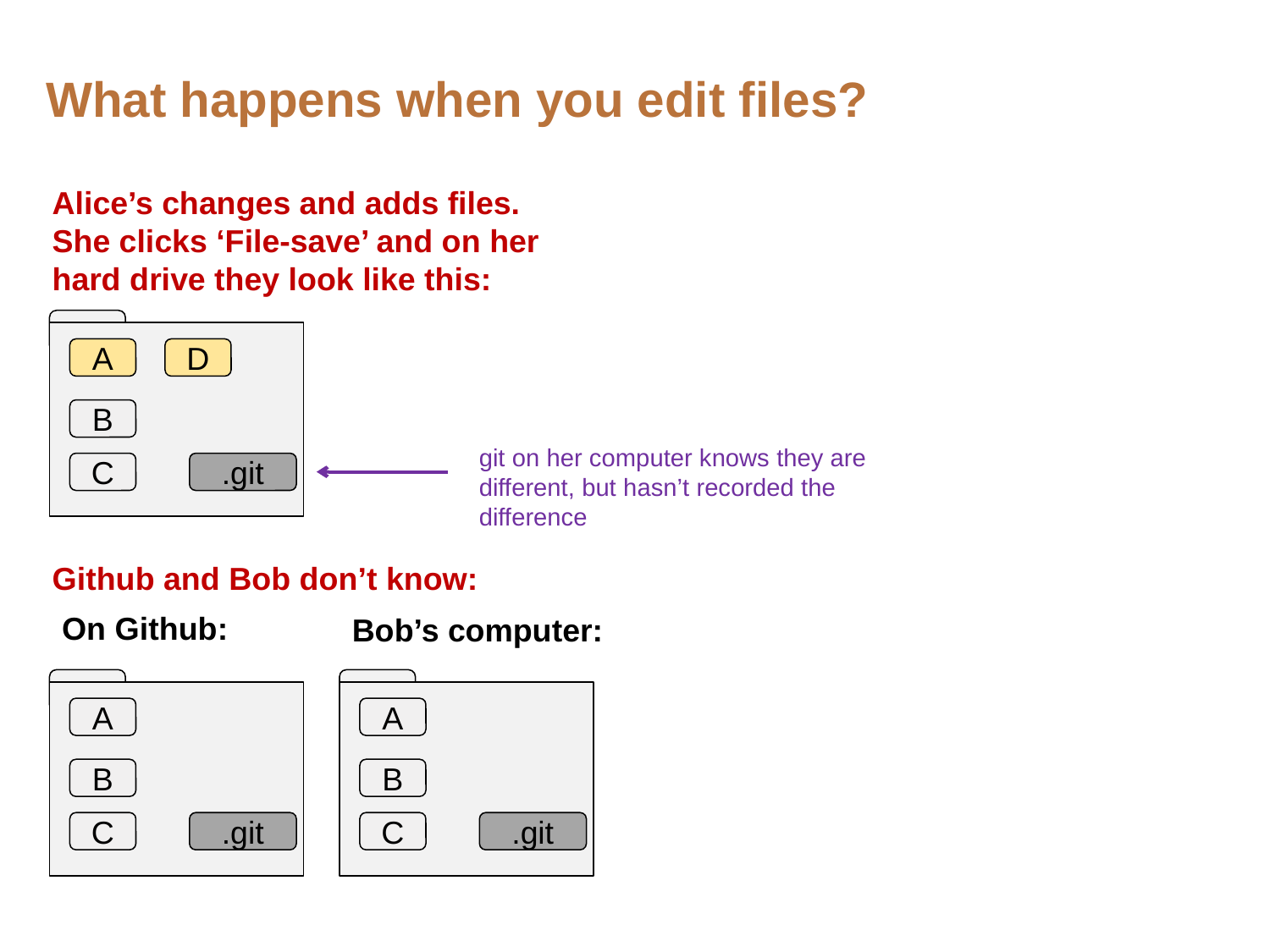

# What happens when you edit files?
Alice’s changes and adds files. She clicks ‘File-save’ and on her hard drive they look like this:

A
D
B
git on her computer knows they are different, but hasn’t recorded the difference
C
.git
Github and Bob don’t know:
On Github:
Bob’s computer:

A
A
B
B
C
.git
C
.git